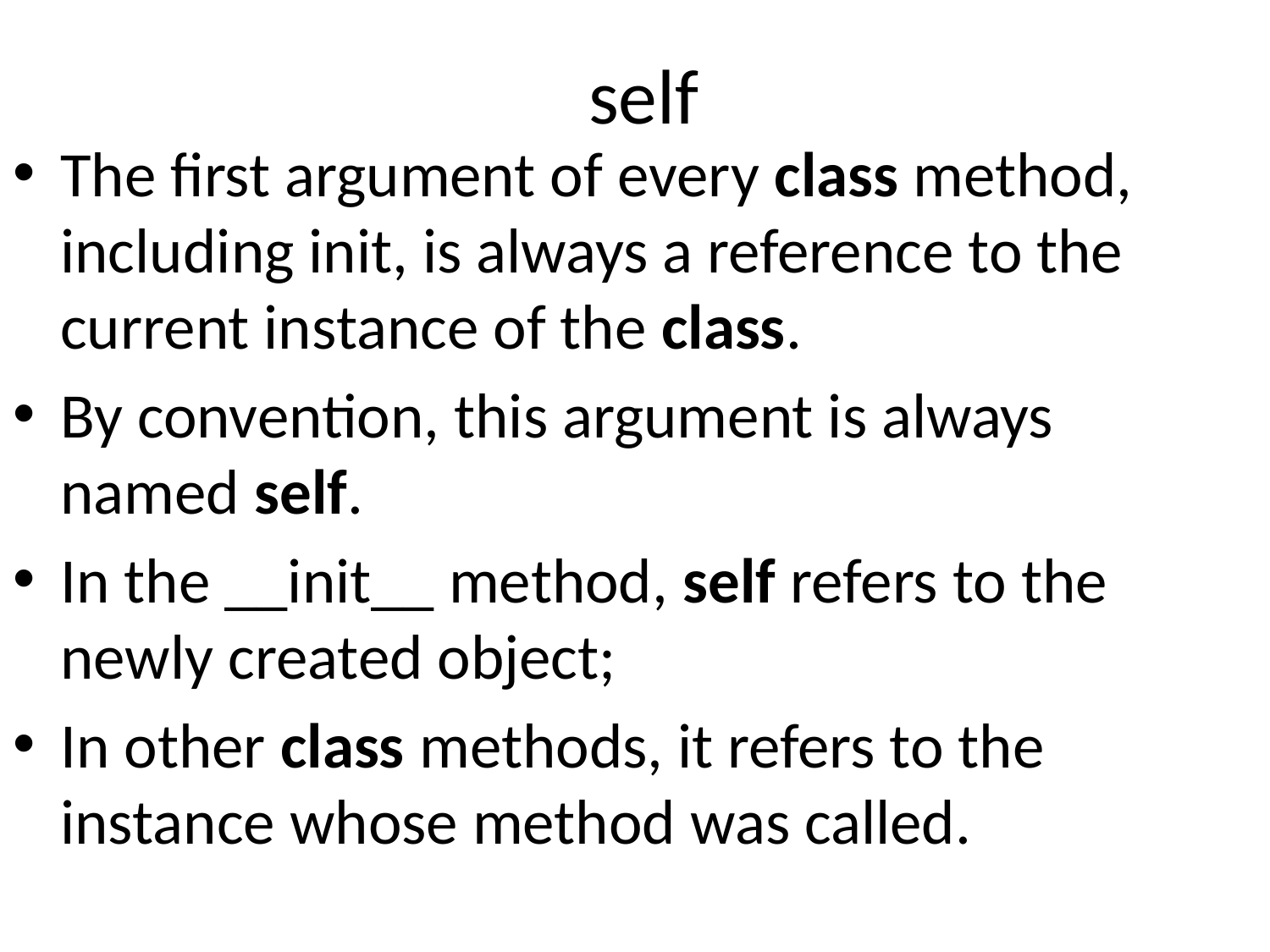

# self
The first argument of every class method, including init, is always a reference to the current instance of the class.
By convention, this argument is always named self.
In the __init__ method, self refers to the newly created object;
In other class methods, it refers to the instance whose method was called.